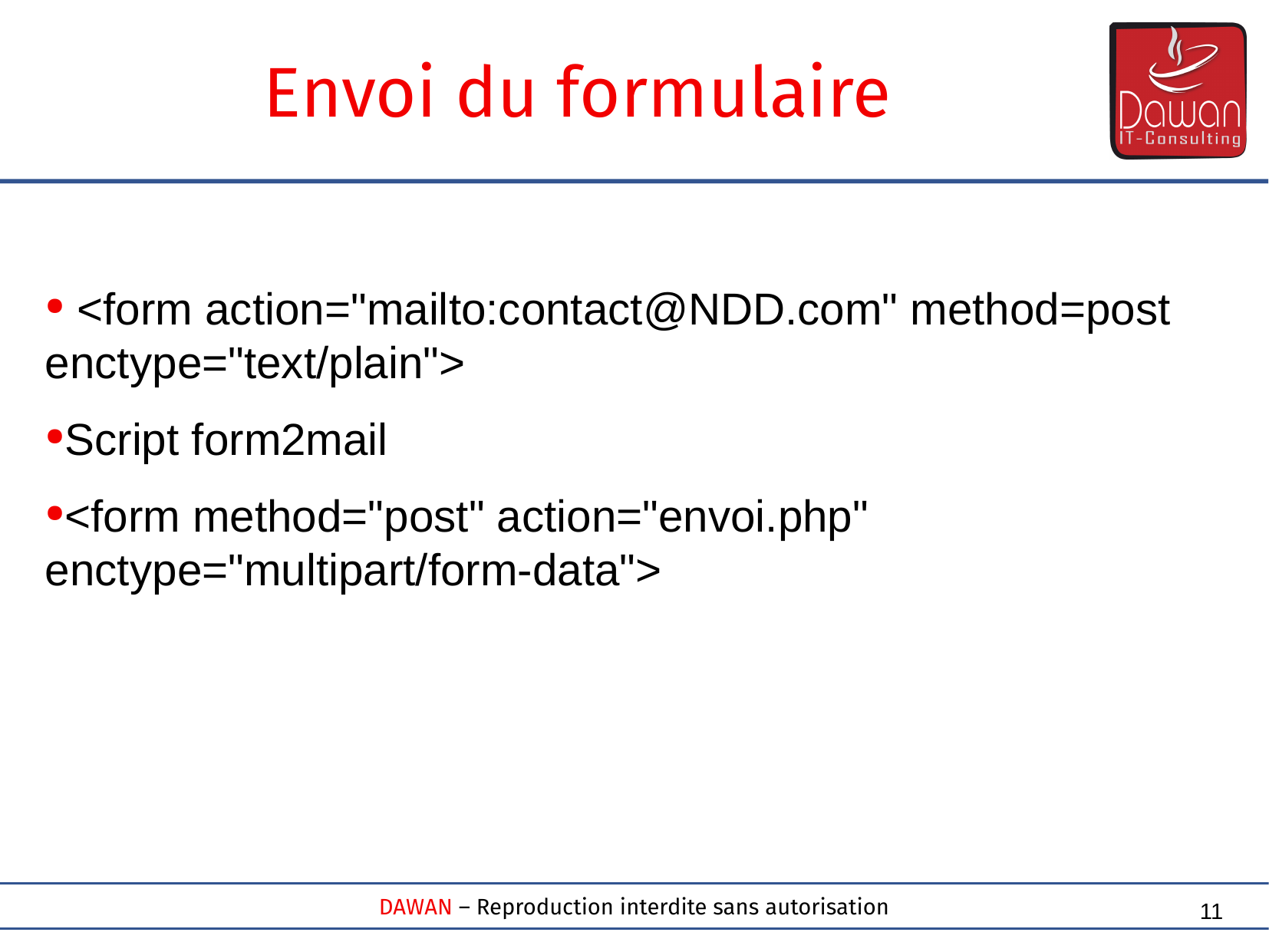

Envoi du formulaire

 <form action="mailto:contact@NDD.com" method=post enctype="text/plain">
Script form2mail
<form method="post" action="envoi.php" enctype="multipart/form-data">
11